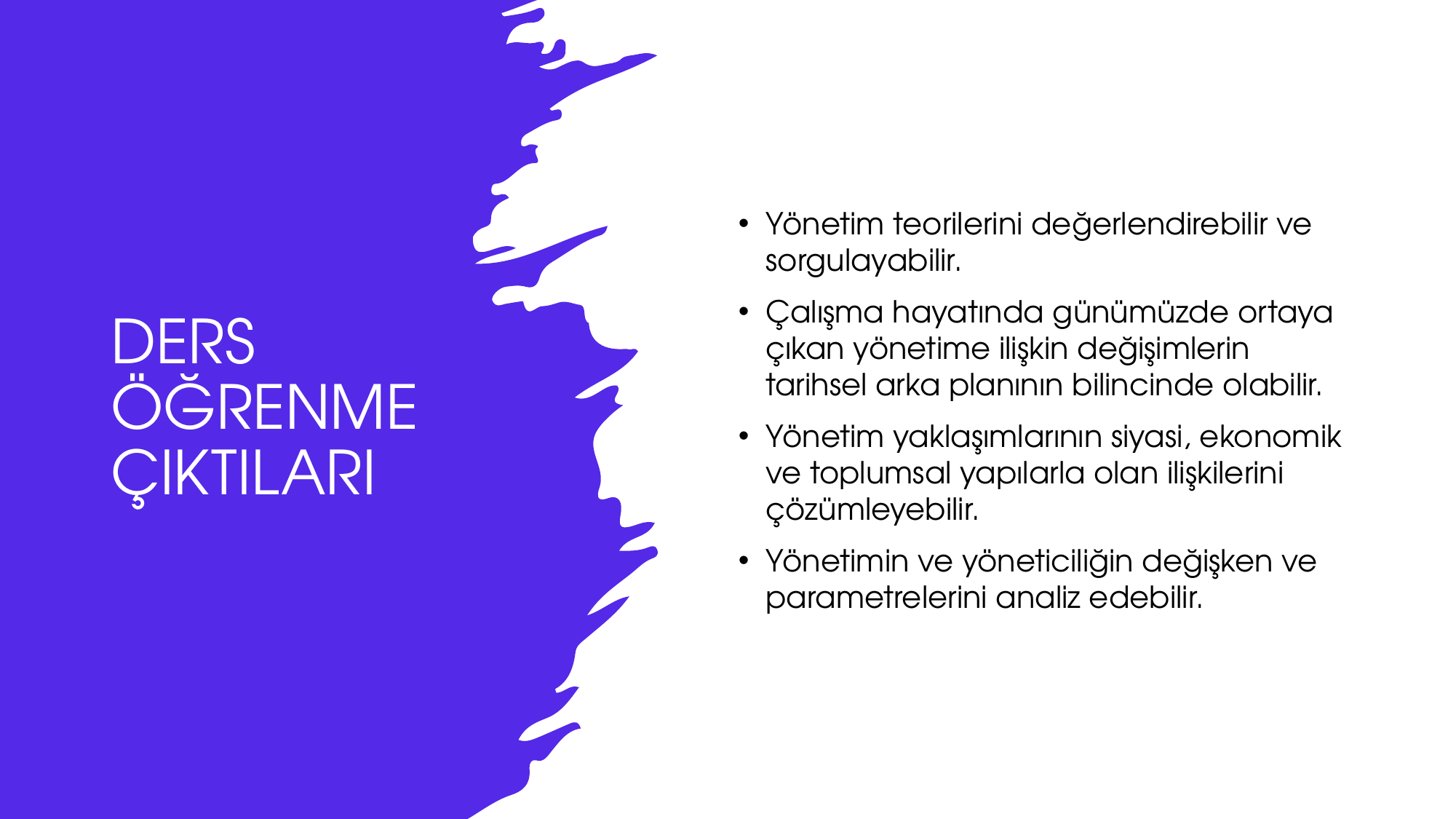

# DERS ÖĞRENME ÇIKTILARI
Yönetim teorilerini değerlendirebilir ve sorgulayabilir.
Çalışma hayatında günümüzde ortaya çıkan yönetime ilişkin değişimlerin tarihsel arka planının bilincinde olabilir.
Yönetim yaklaşımlarının siyasi, ekonomik ve toplumsal yapılarla olan ilişkilerini çözümleyebilir.
Yönetimin ve yöneticiliğin değişken ve parametrelerini analiz edebilir.